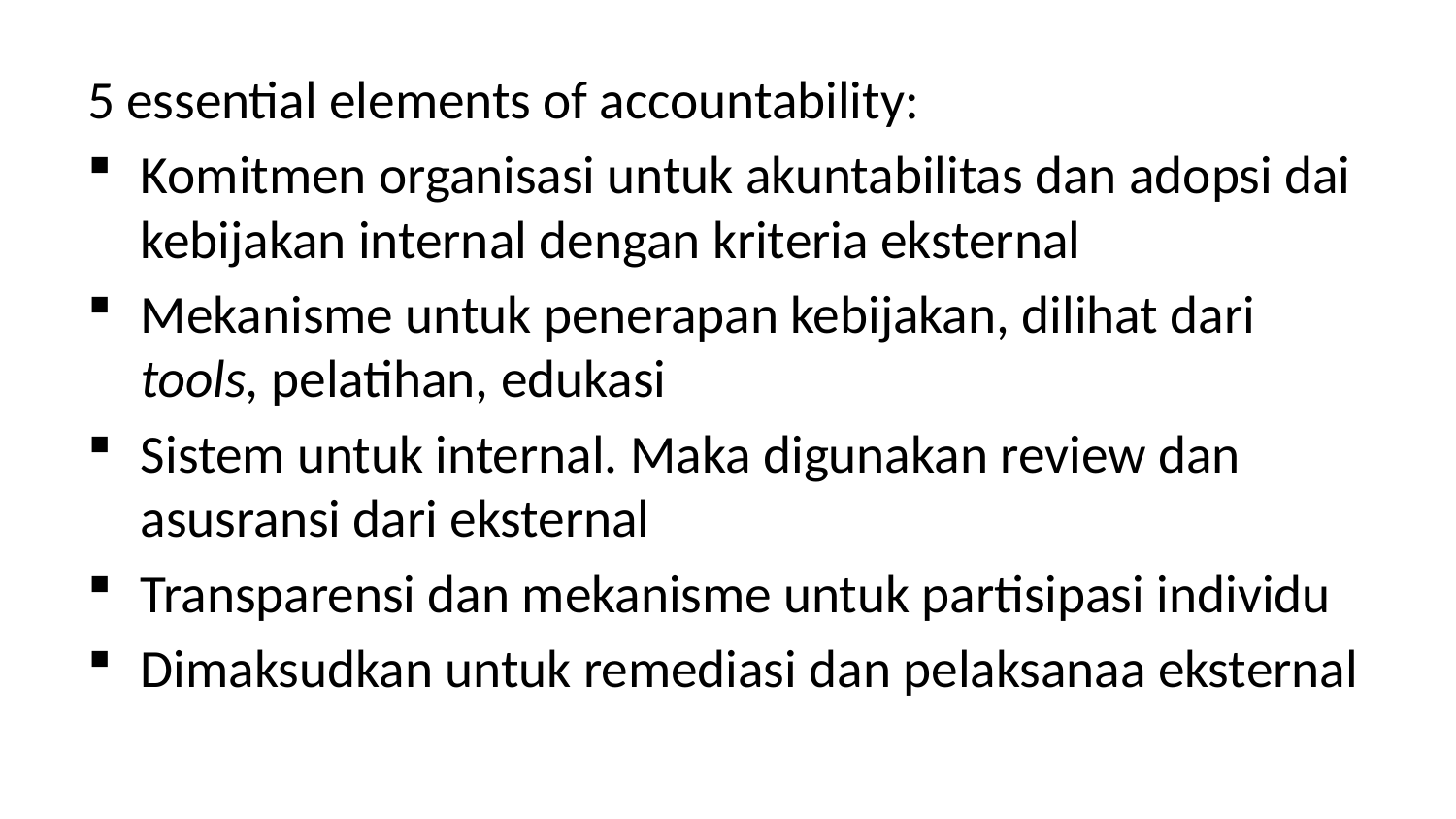

5 essential elements of accountability:
Komitmen organisasi untuk akuntabilitas dan adopsi dai kebijakan internal dengan kriteria eksternal
Mekanisme untuk penerapan kebijakan, dilihat dari tools, pelatihan, edukasi
Sistem untuk internal. Maka digunakan review dan asusransi dari eksternal
Transparensi dan mekanisme untuk partisipasi individu
Dimaksudkan untuk remediasi dan pelaksanaa eksternal